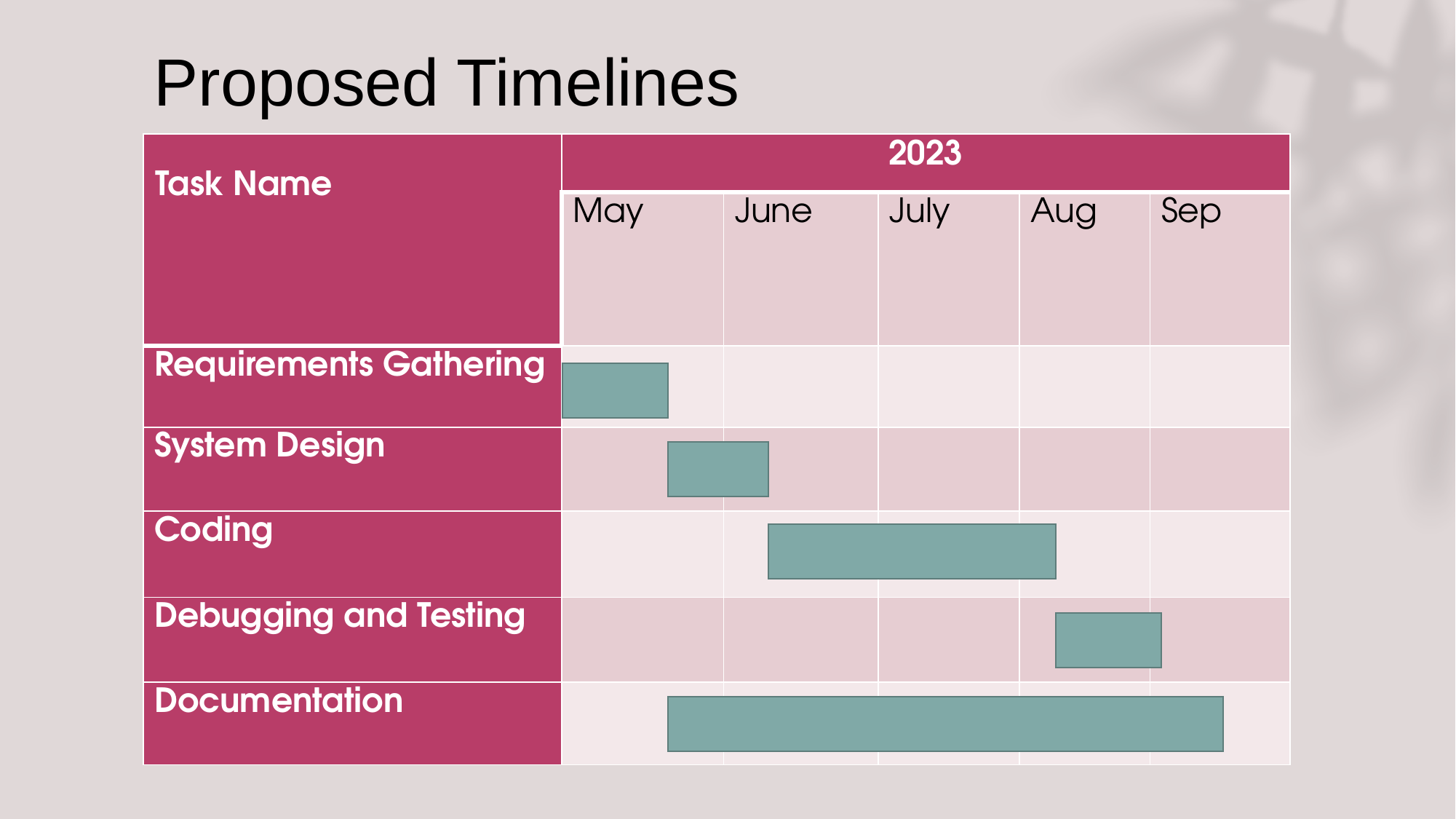

# Proposed Timelines

| Task Name | 2023 |  |  |  |  |
| --- | --- | --- | --- | --- | --- |
|  | May | June | July | Aug | Sep |
| Requirements Gathering |  |  |  |  |  |
| System Design |  |  |  |  |  |
| Coding |  |  |  |  |  |
| Debugging and Testing |  |  |  |  |  |
| Documentation |  |  |  |  |  |